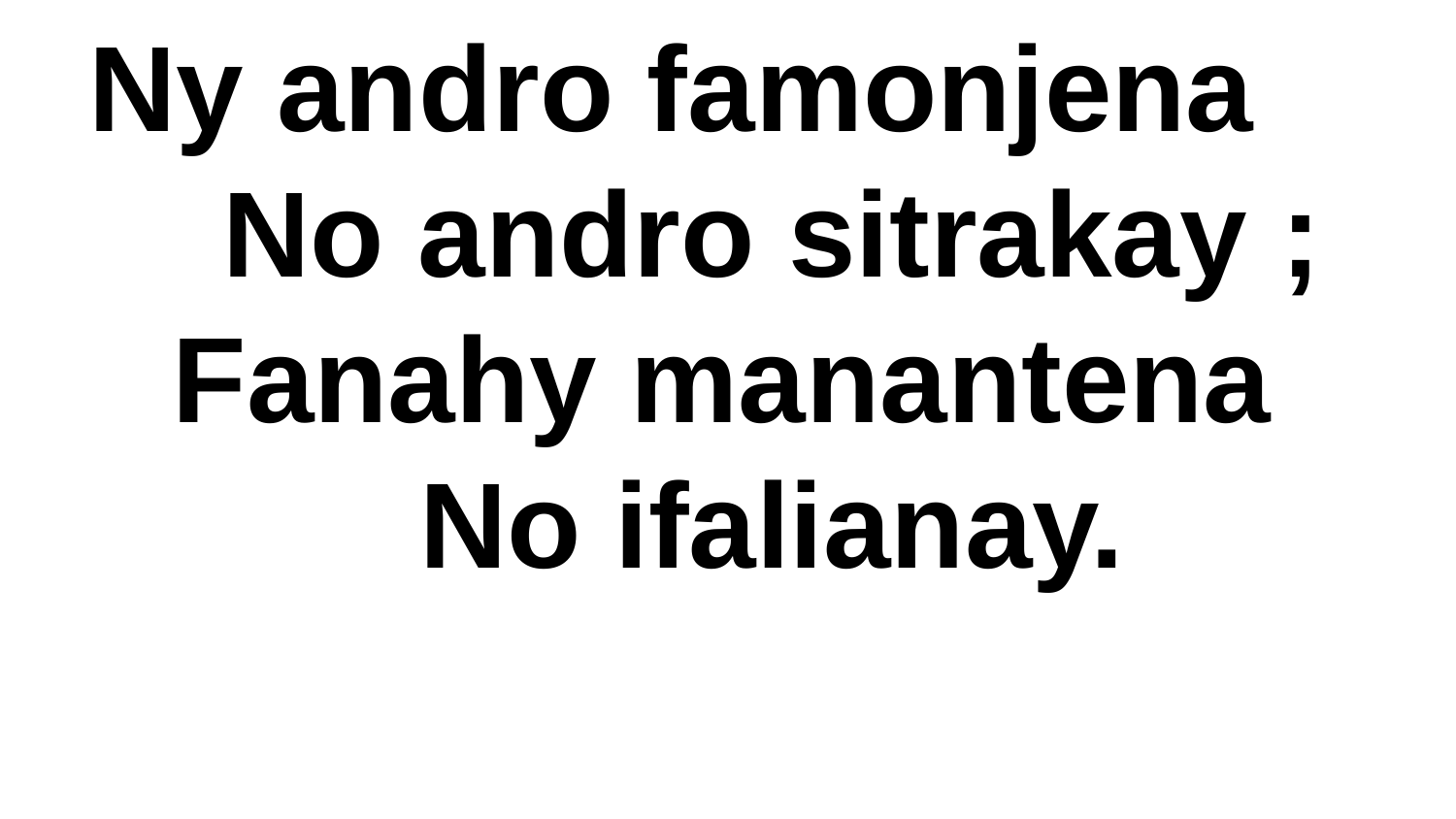

Ny andro famonjena
      No andro sitrakay ;
   Fanahy manantena
      No ifalianay.